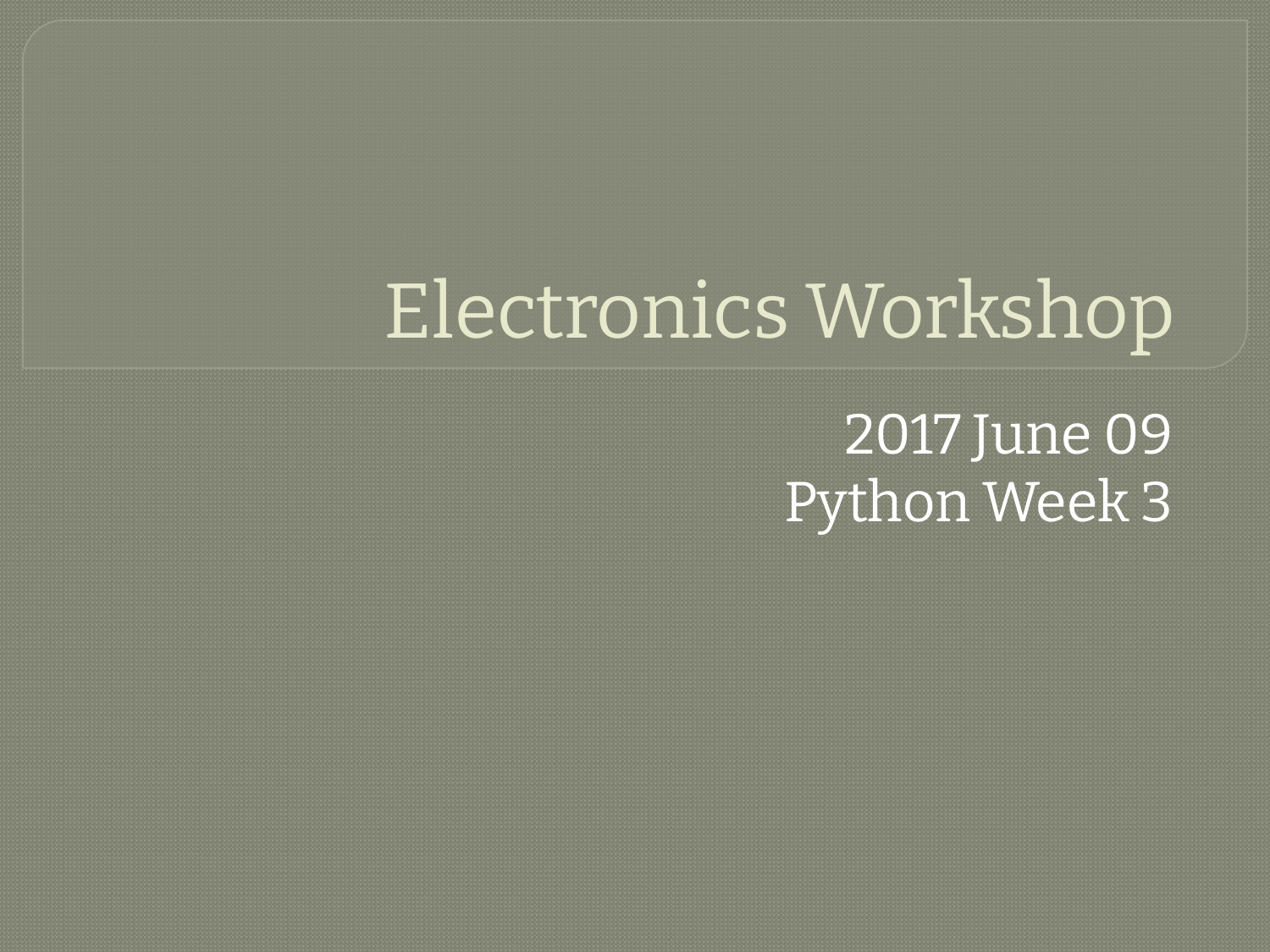

# Electronics Workshop
2017 June 09
Python Week 3